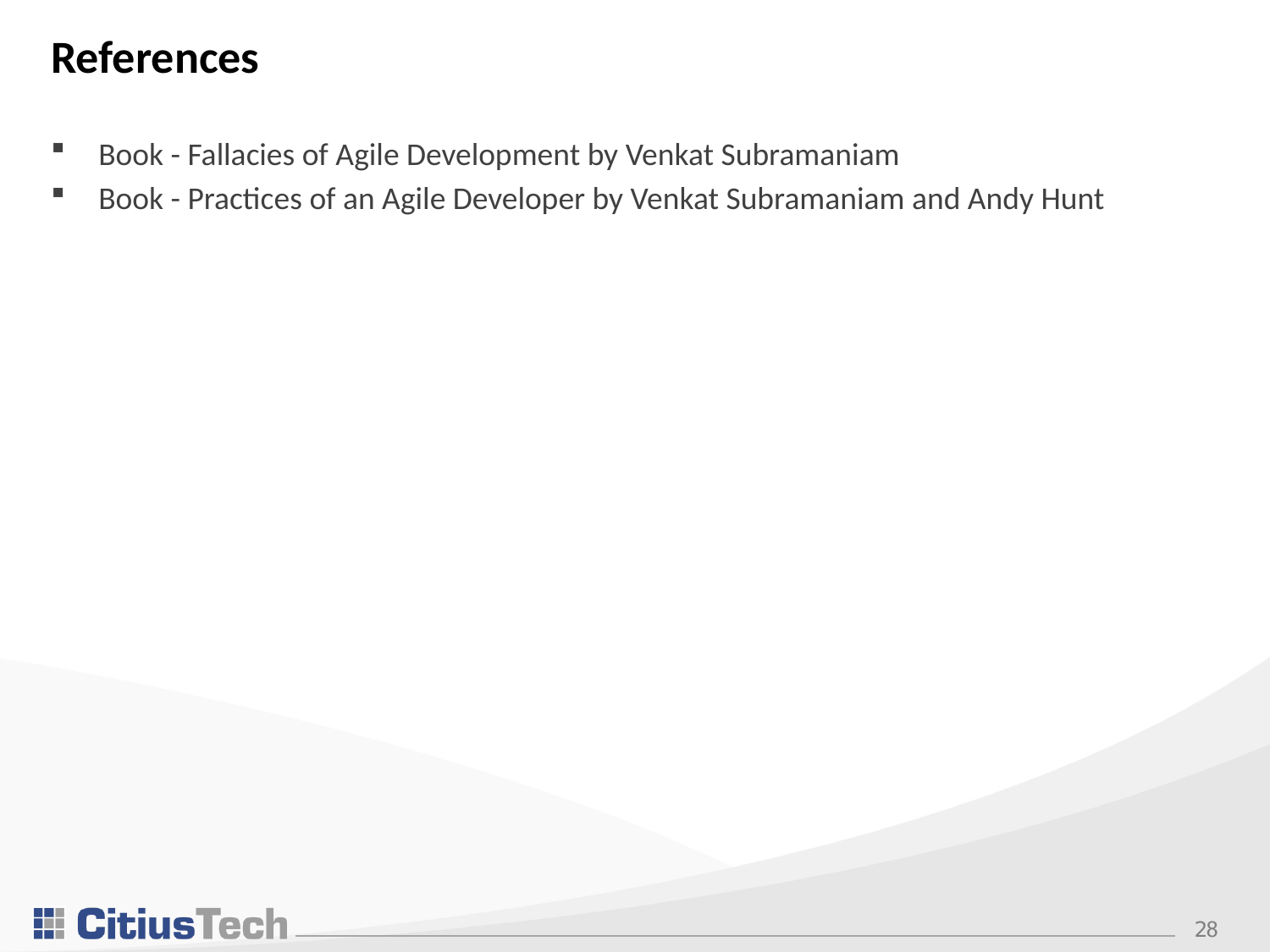

# References
Book - Fallacies of Agile Development by Venkat Subramaniam
Book - Practices of an Agile Developer by Venkat Subramaniam and Andy Hunt